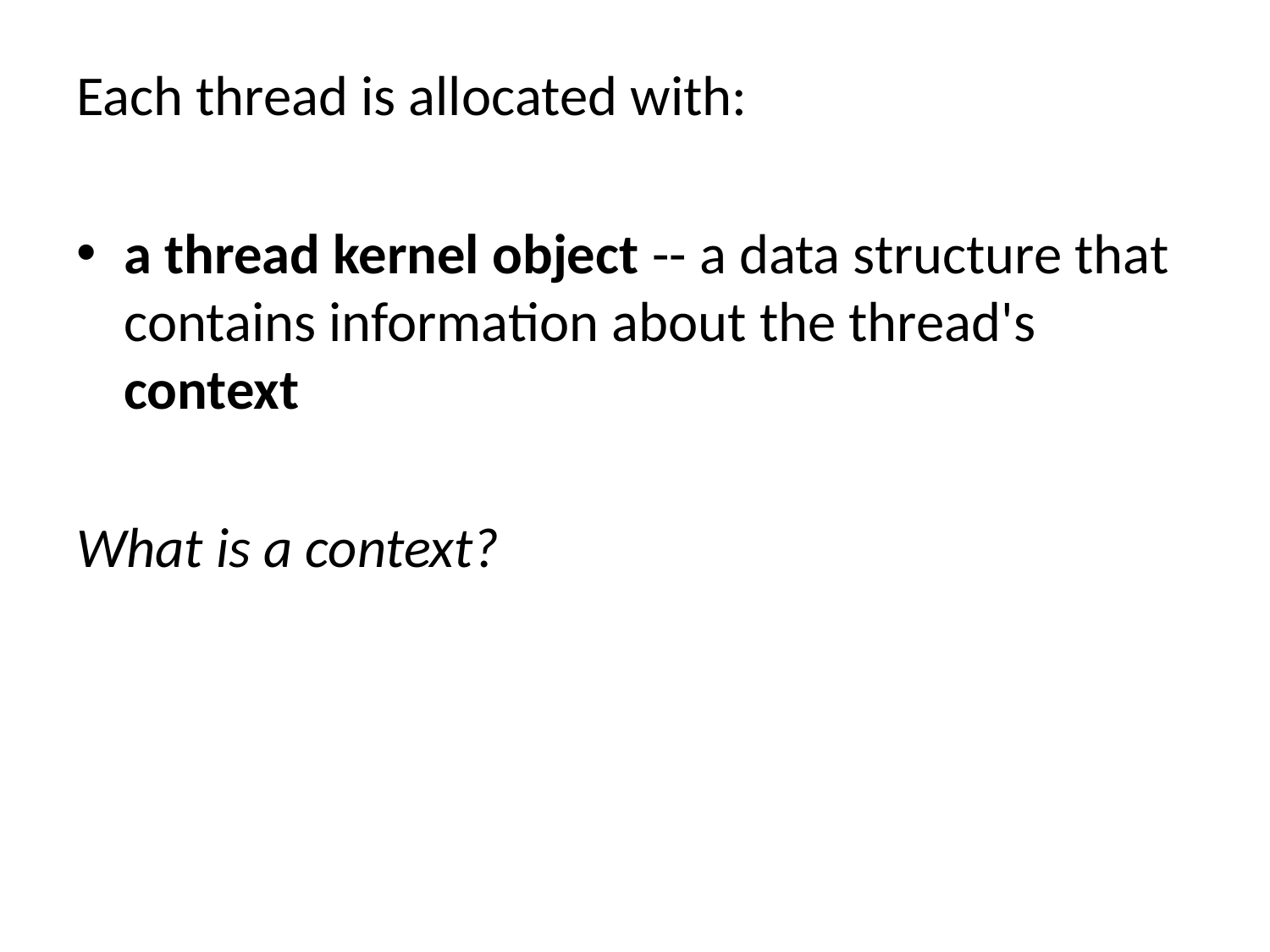

Each thread is allocated with:

a thread kernel object -- a data structure that contains information about the thread's context

What is a context?